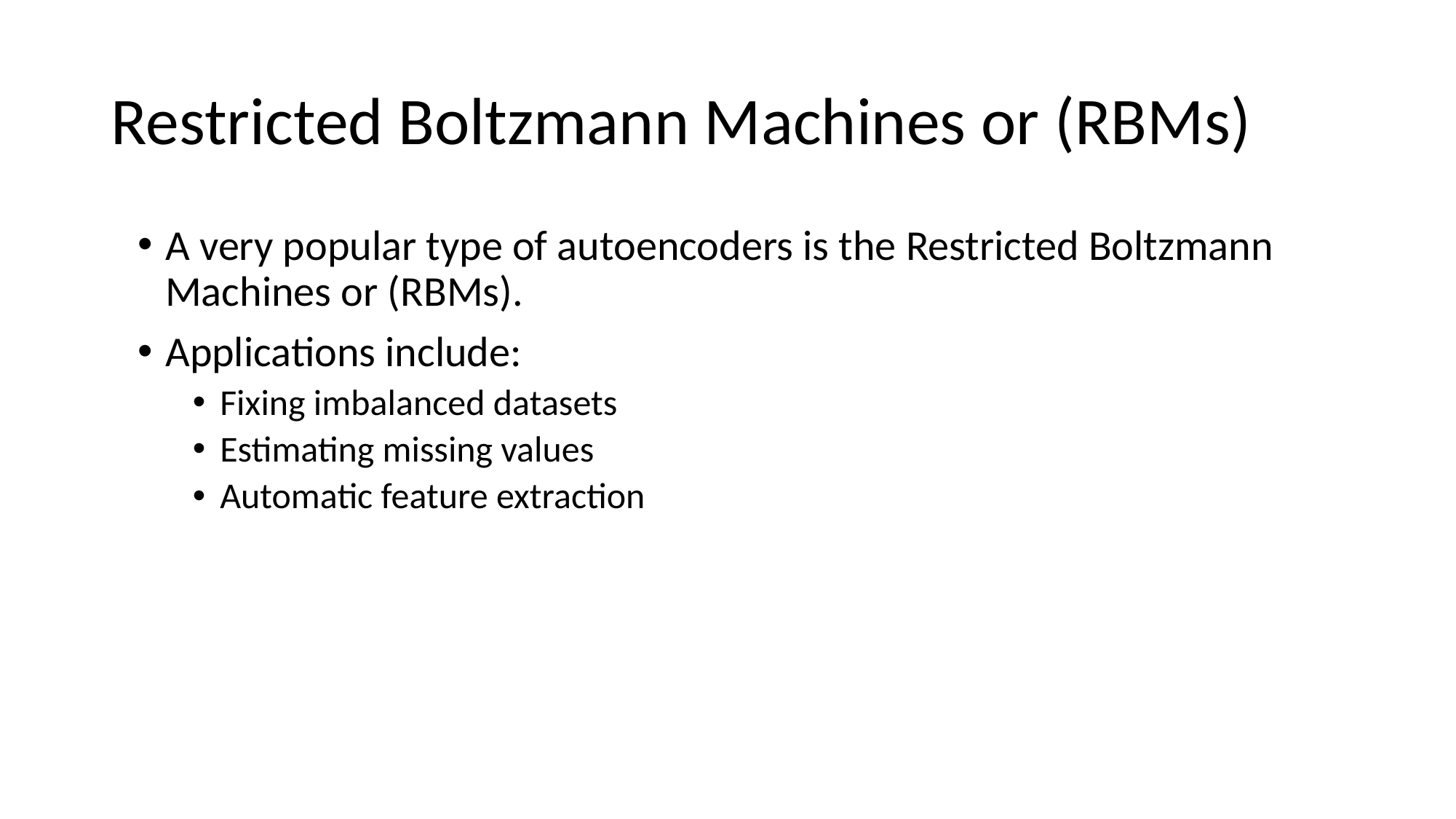

# Restricted Boltzmann Machines or (RBMs)
A very popular type of autoencoders is the Restricted Boltzmann Machines or (RBMs).
Applications include:
Fixing imbalanced datasets
Estimating missing values
Automatic feature extraction